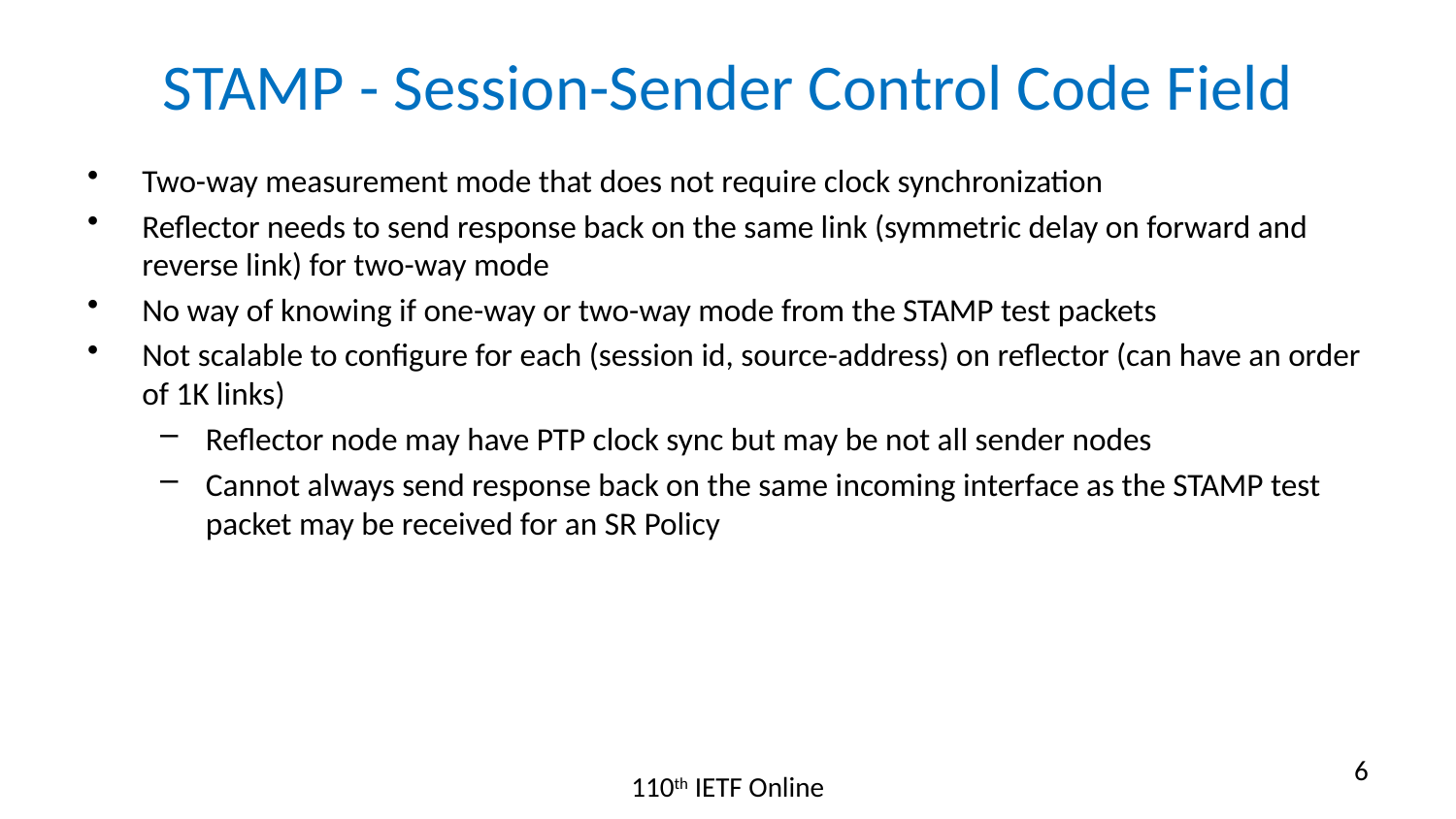

# STAMP - Session-Sender Control Code Field
Two-way measurement mode that does not require clock synchronization
Reflector needs to send response back on the same link (symmetric delay on forward and reverse link) for two-way mode
No way of knowing if one-way or two-way mode from the STAMP test packets
Not scalable to configure for each (session id, source-address) on reflector (can have an order of 1K links)
Reflector node may have PTP clock sync but may be not all sender nodes
Cannot always send response back on the same incoming interface as the STAMP test packet may be received for an SR Policy

6
110th IETF Online